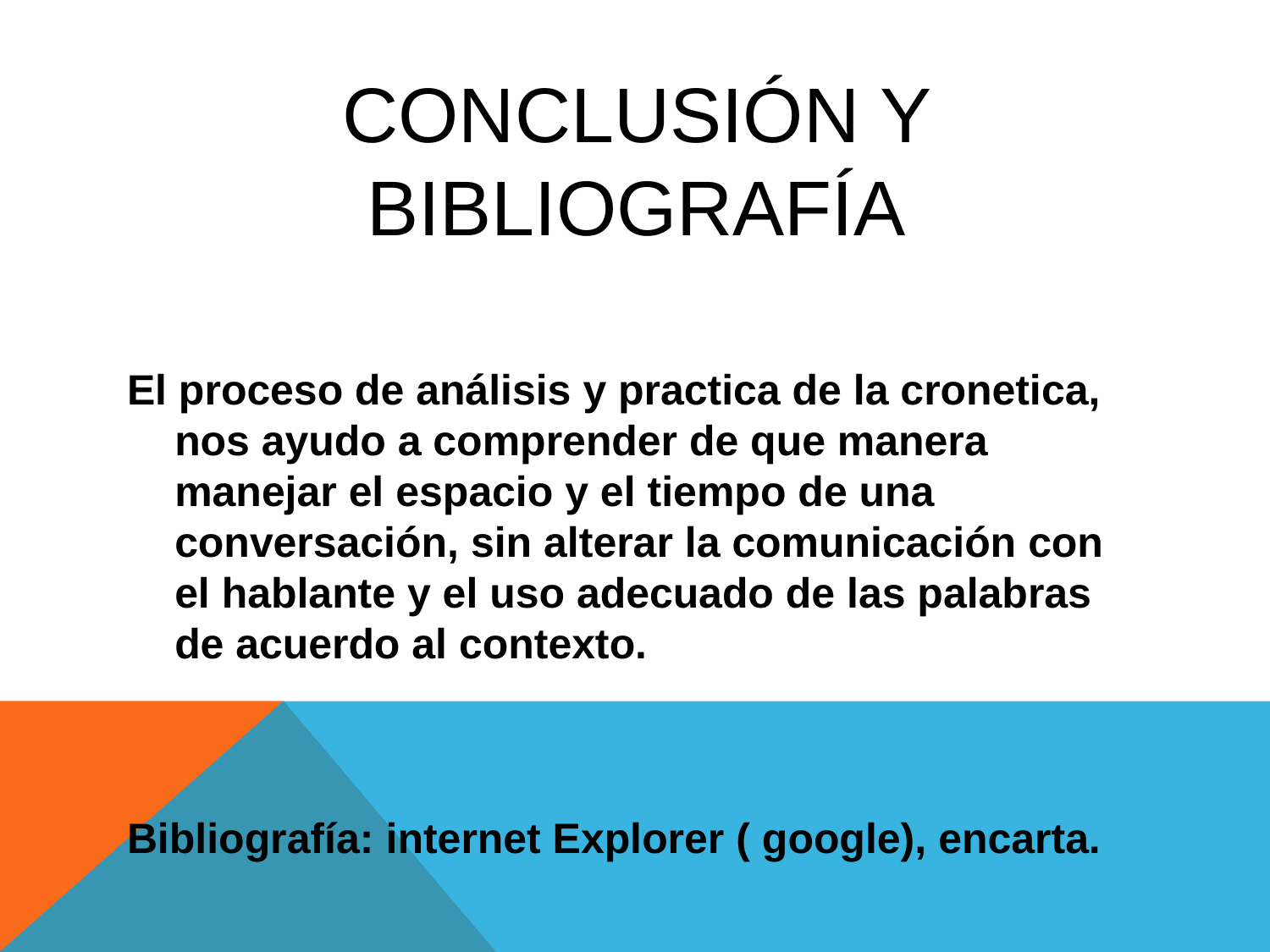

# Conclusión y bibliografía
El proceso de análisis y practica de la cronetica, nos ayudo a comprender de que manera manejar el espacio y el tiempo de una conversación, sin alterar la comunicación con el hablante y el uso adecuado de las palabras de acuerdo al contexto.

Bibliografía: internet Explorer ( google), encarta.